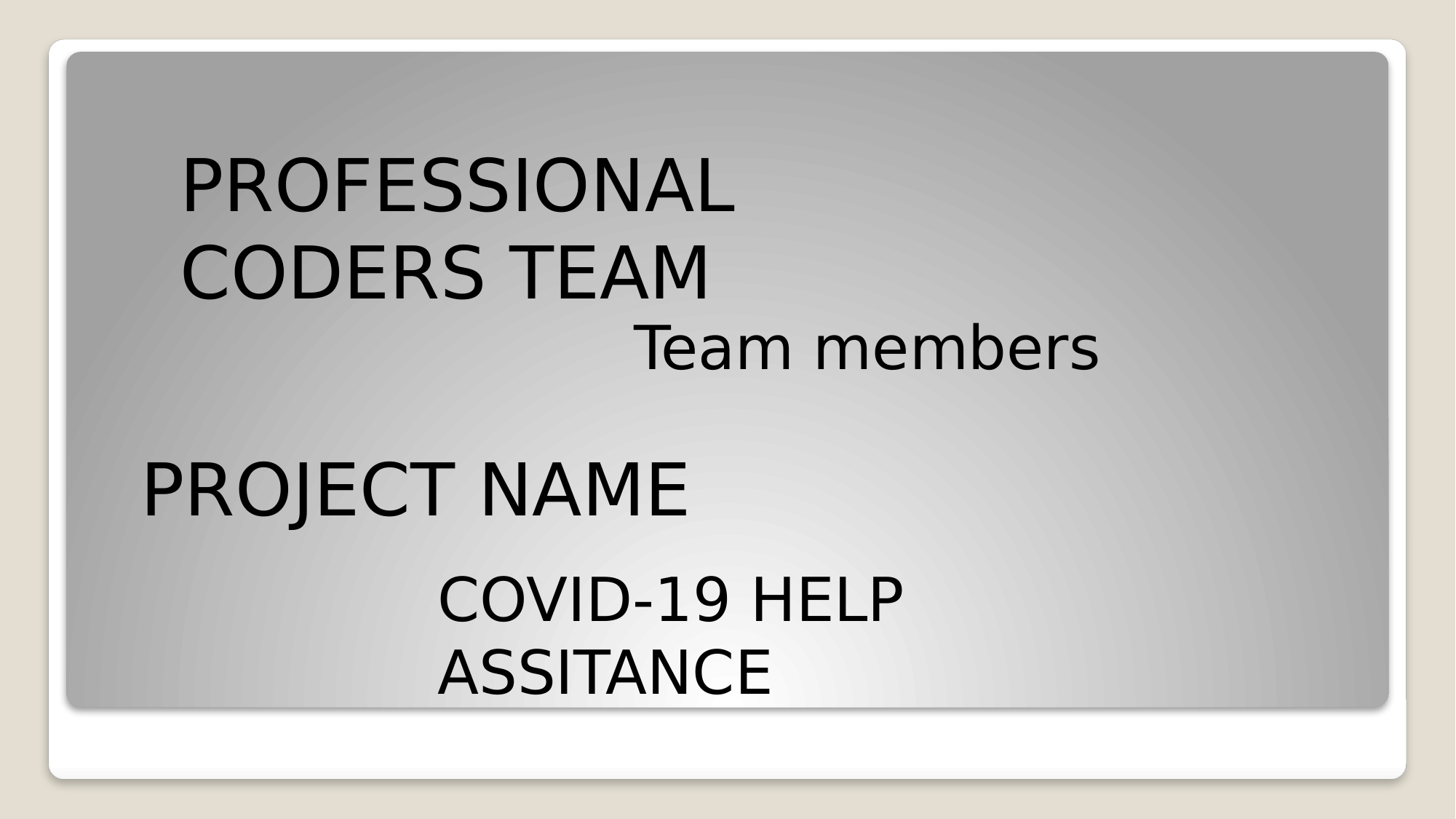

PROFESSIONAL CODERS TEAM
 Team members
PROJECT NAME
COVID-19 HELP ASSITANCE